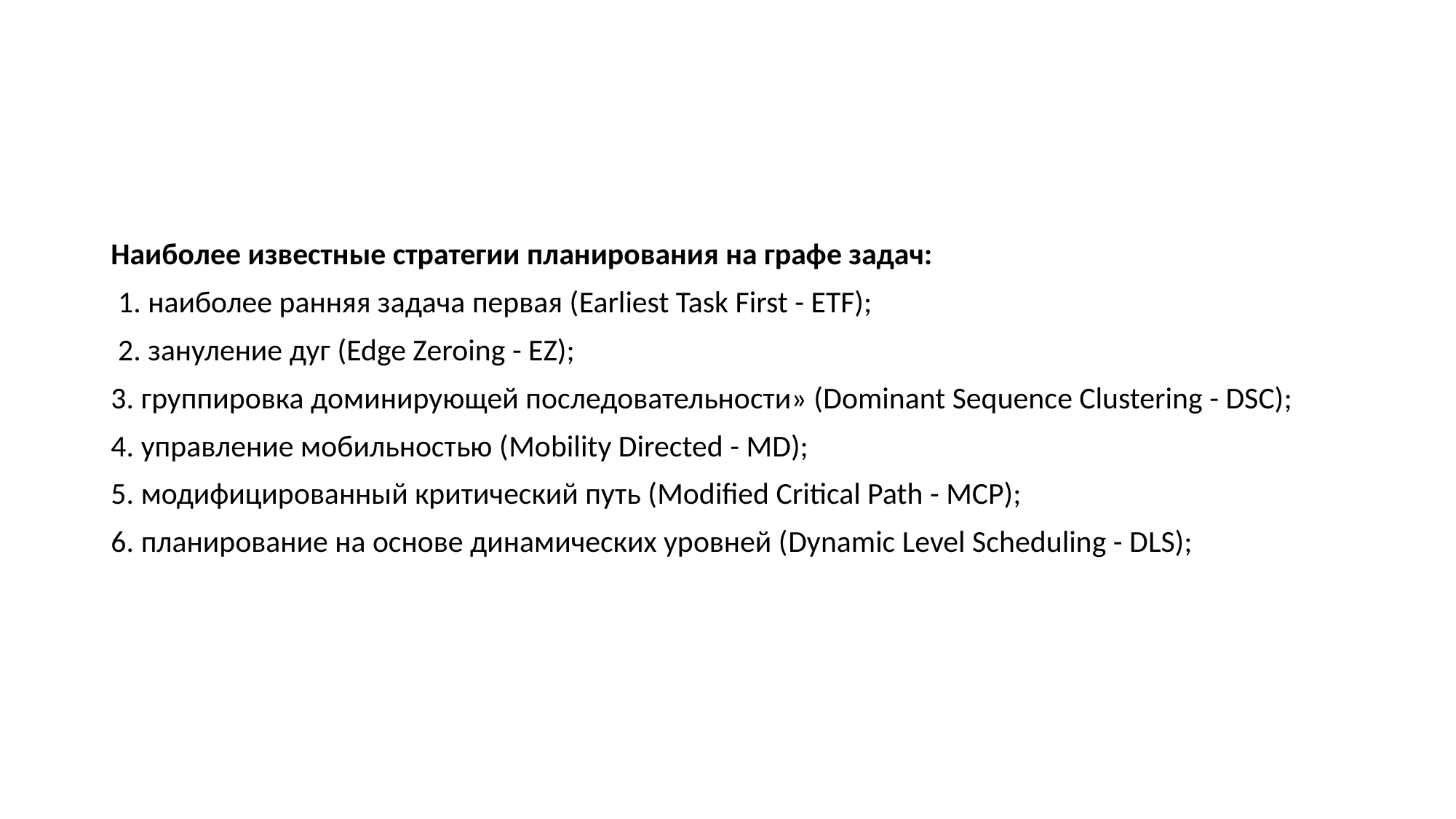

Наиболее известные стратегии планирования на графе задач:
 1. наиболее ранняя задача первая (Earliest Task First - ETF);
 2. зануление дуг (Edge Zeroing - EZ);
3. группировка доминирующей последовательности» (Dominant Sequence Clustering - DSC);
4. управление мобильностью (Mobility Directed - MD);
5. модифицированный критический путь (Modified Critical Path - MCP);
6. планирование на основе динамических уровней (Dynamic Level Scheduling - DLS);